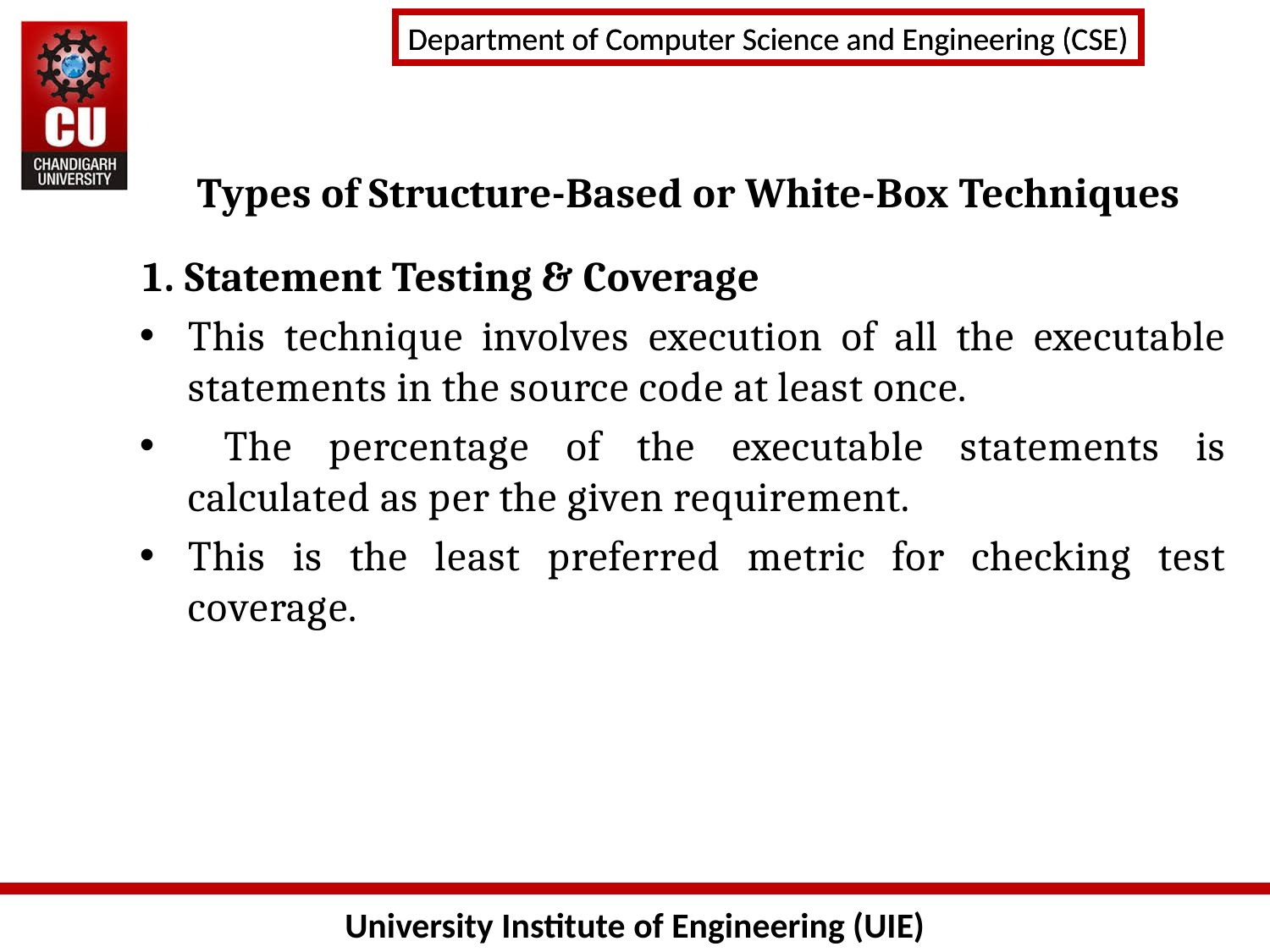

# Types of Structure-Based or White-Box Techniques
1. Statement Testing & Coverage
This technique involves execution of all the executable statements in the source code at least once.
 The percentage of the executable statements is calculated as per the given requirement.
This is the least preferred metric for checking test coverage.